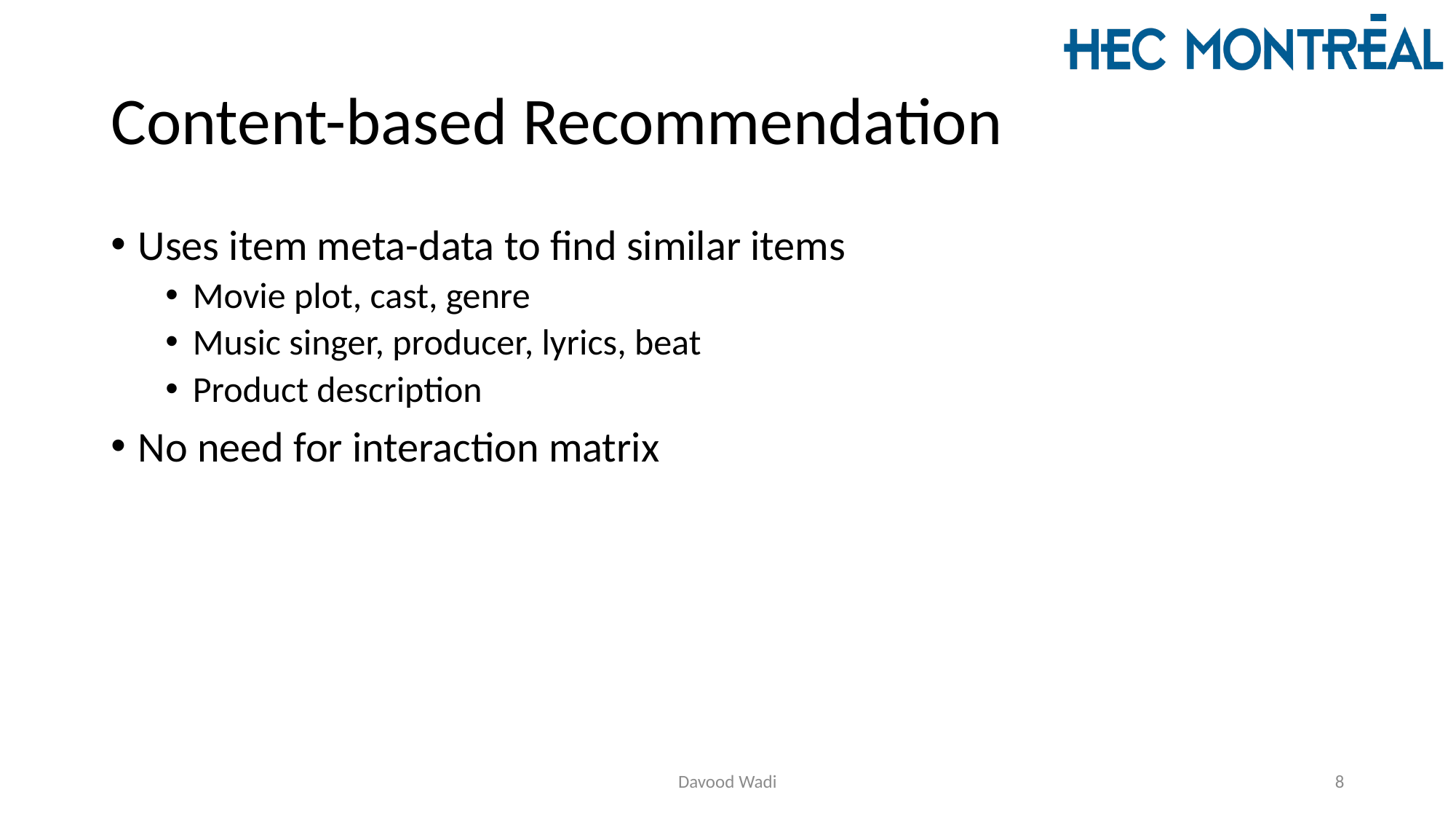

# Content-based Recommendation
Uses item meta-data to find similar items
Movie plot, cast, genre
Music singer, producer, lyrics, beat
Product description
No need for interaction matrix
Davood Wadi
8